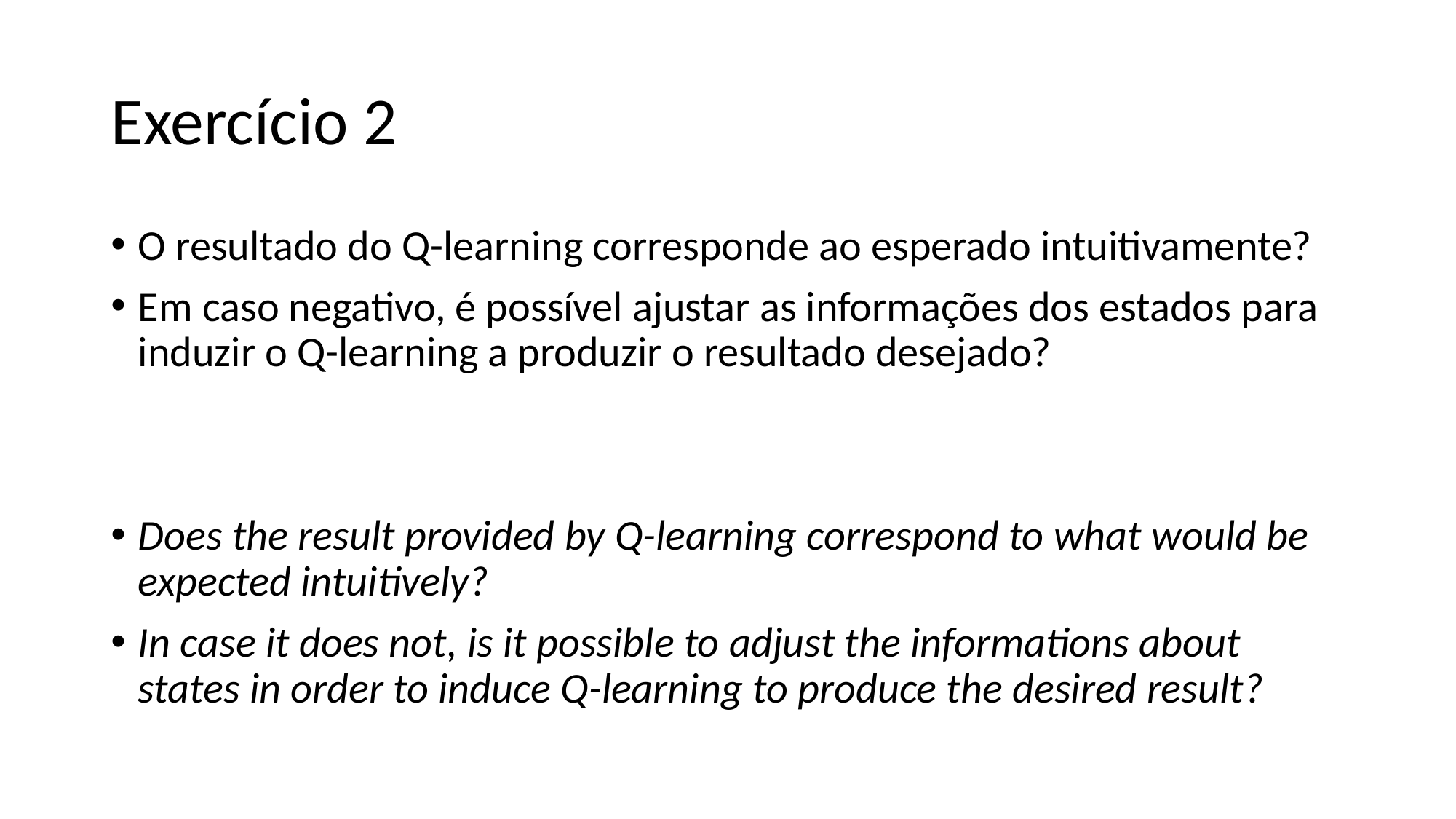

# Exercício 2
O resultado do Q-learning corresponde ao esperado intuitivamente?
Em caso negativo, é possível ajustar as informações dos estados para induzir o Q-learning a produzir o resultado desejado?

Does the result provided by Q-learning correspond to what would be expected intuitively?
In case it does not, is it possible to adjust the informations about states in order to induce Q-learning to produce the desired result?